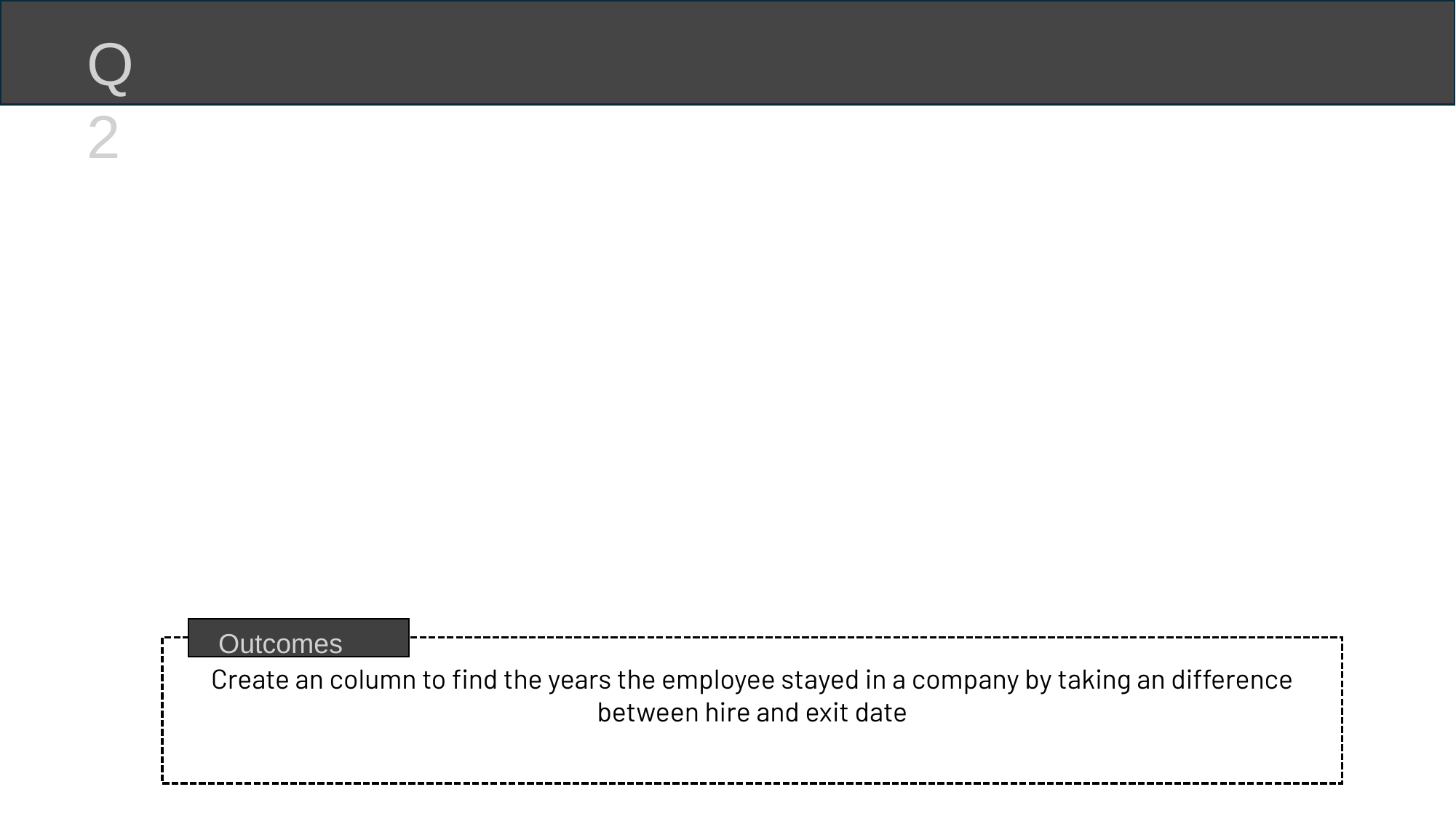

Q2

Create an column to find the years the employee stayed in a company by taking an difference between hire and exit date

Outcomes